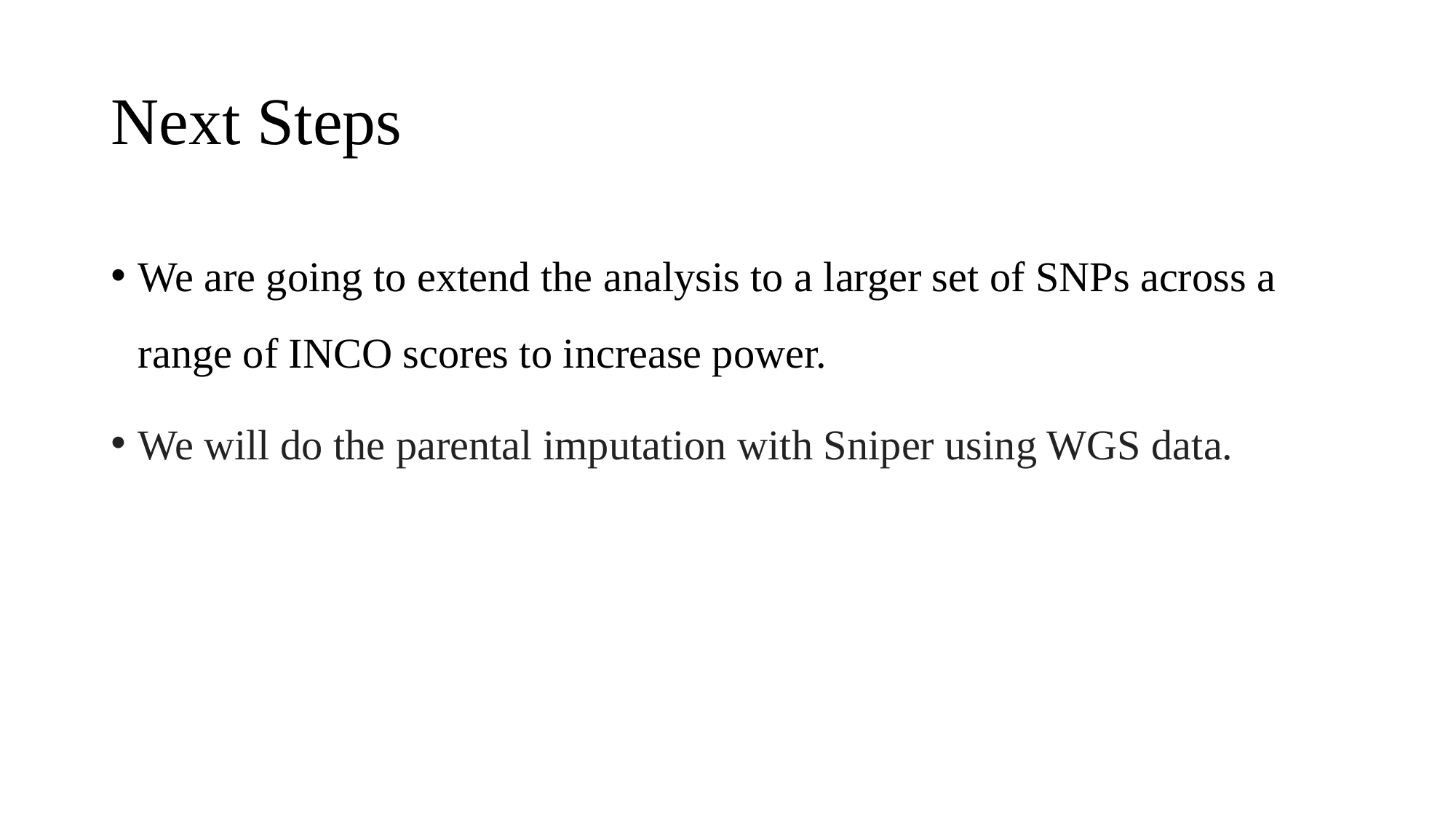

# Next Steps
We are going to extend the analysis to a larger set of SNPs across a range of INCO scores to increase power.
We will do the parental imputation with Sniper using WGS data.